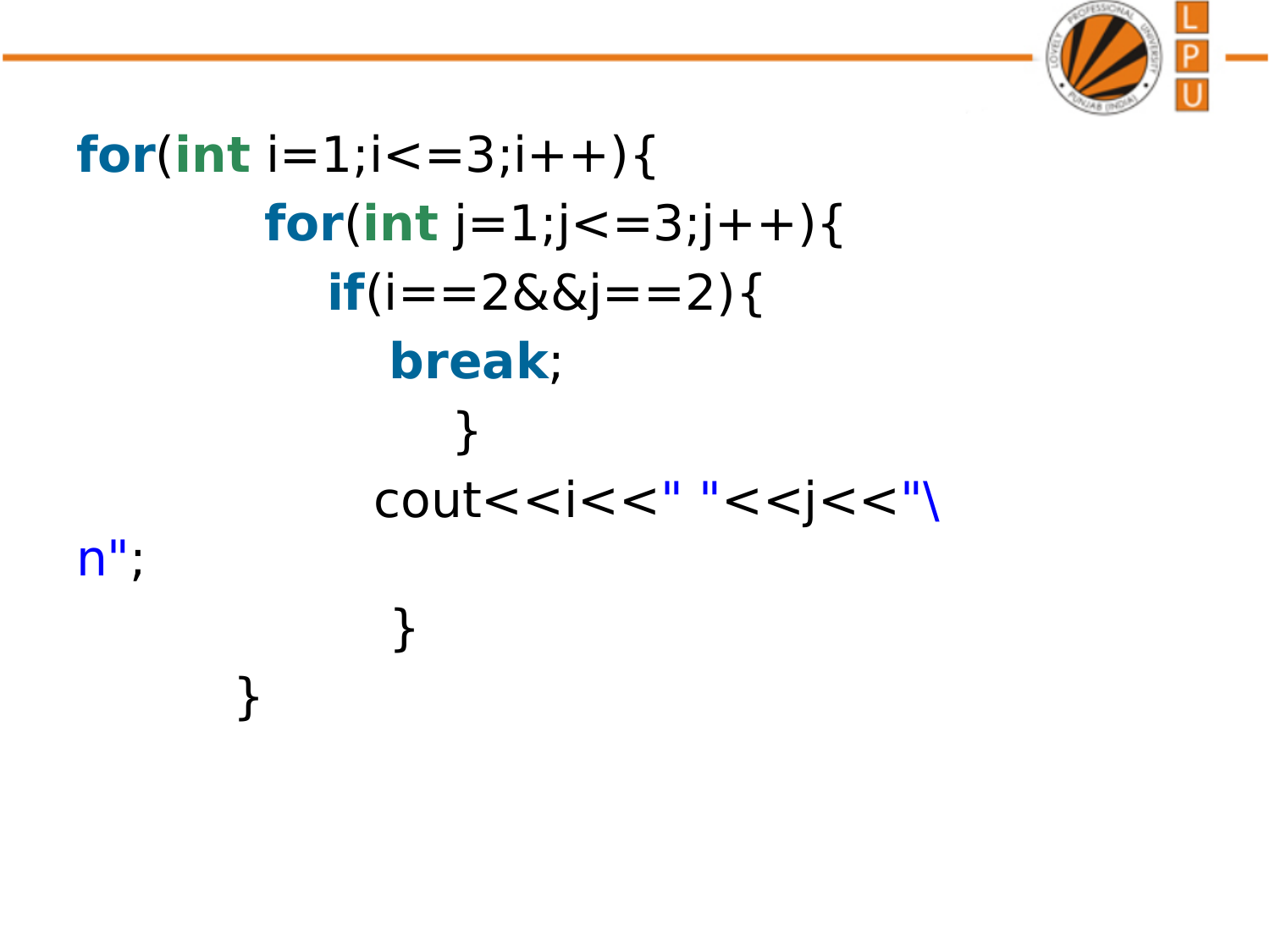

for(int i=1;i<=3;i++){
            for(int j=1;j<=3;j++){
                if(i==2&&j==2){
                    break;
                        }
                   cout<<i<<" "<<j<<"\n";
                    }
          }